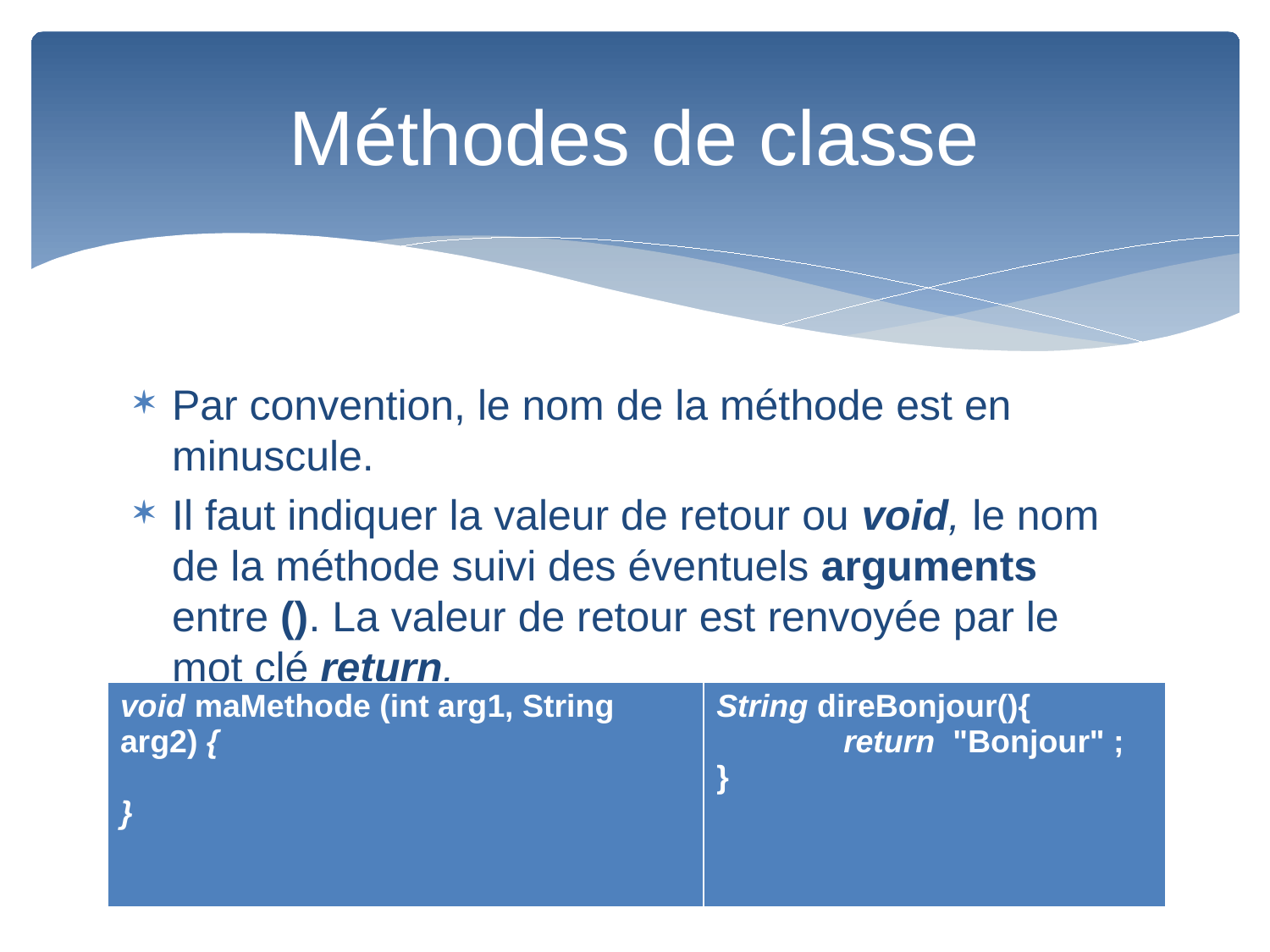

# Méthodes de classe
Par convention, le nom de la méthode est en minuscule.
Il faut indiquer la valeur de retour ou void, le nom de la méthode suivi des éventuels arguments entre (). La valeur de retour est renvoyée par le mot clé return.

| void maMethode (int arg1, String arg2) {   } | String direBonjour(){ return "Bonjour" ; } |
| --- | --- |